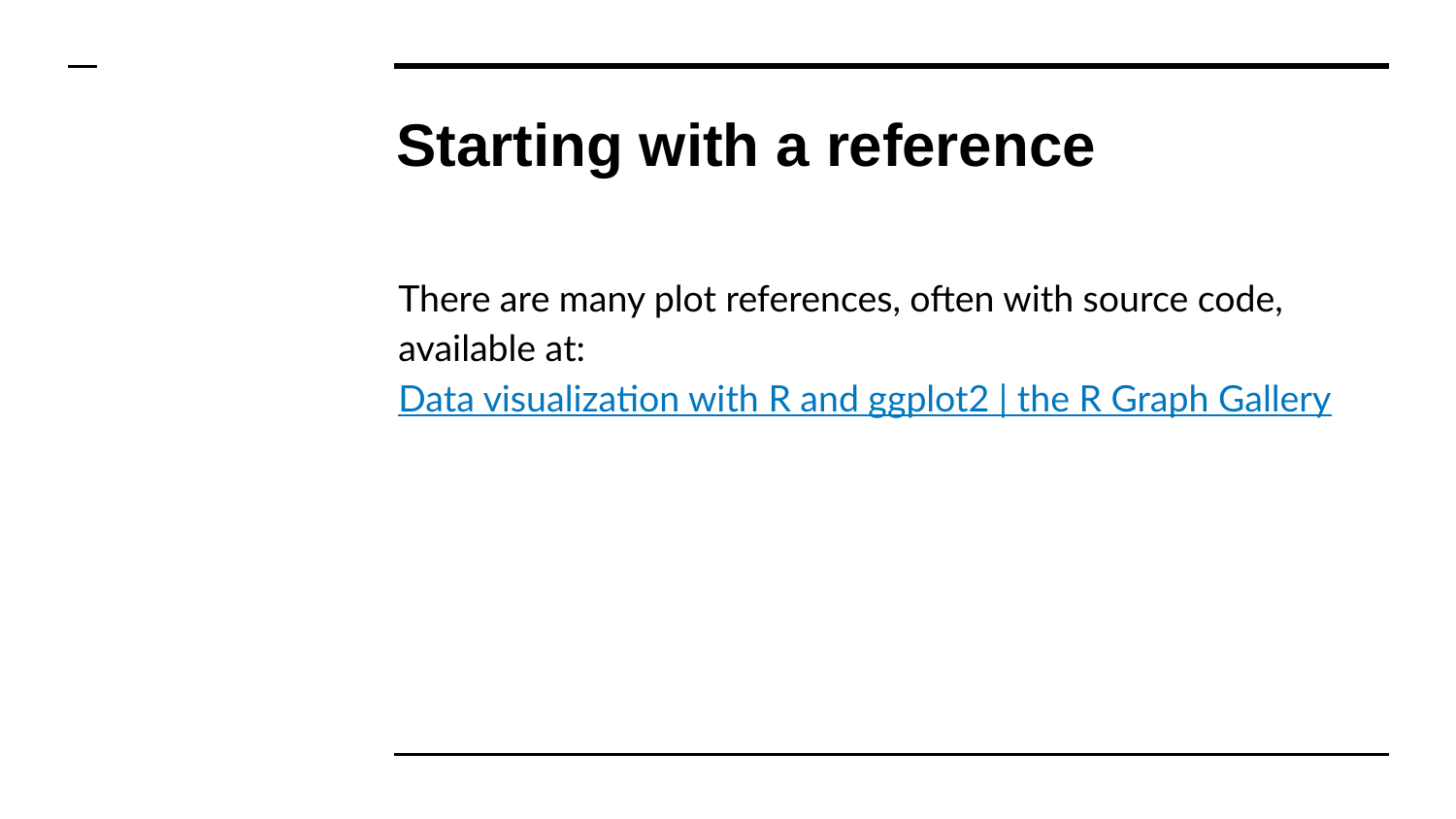

# Starting with a reference
There are many plot references, often with source code, available at: Data visualization with R and ggplot2 | the R Graph Gallery